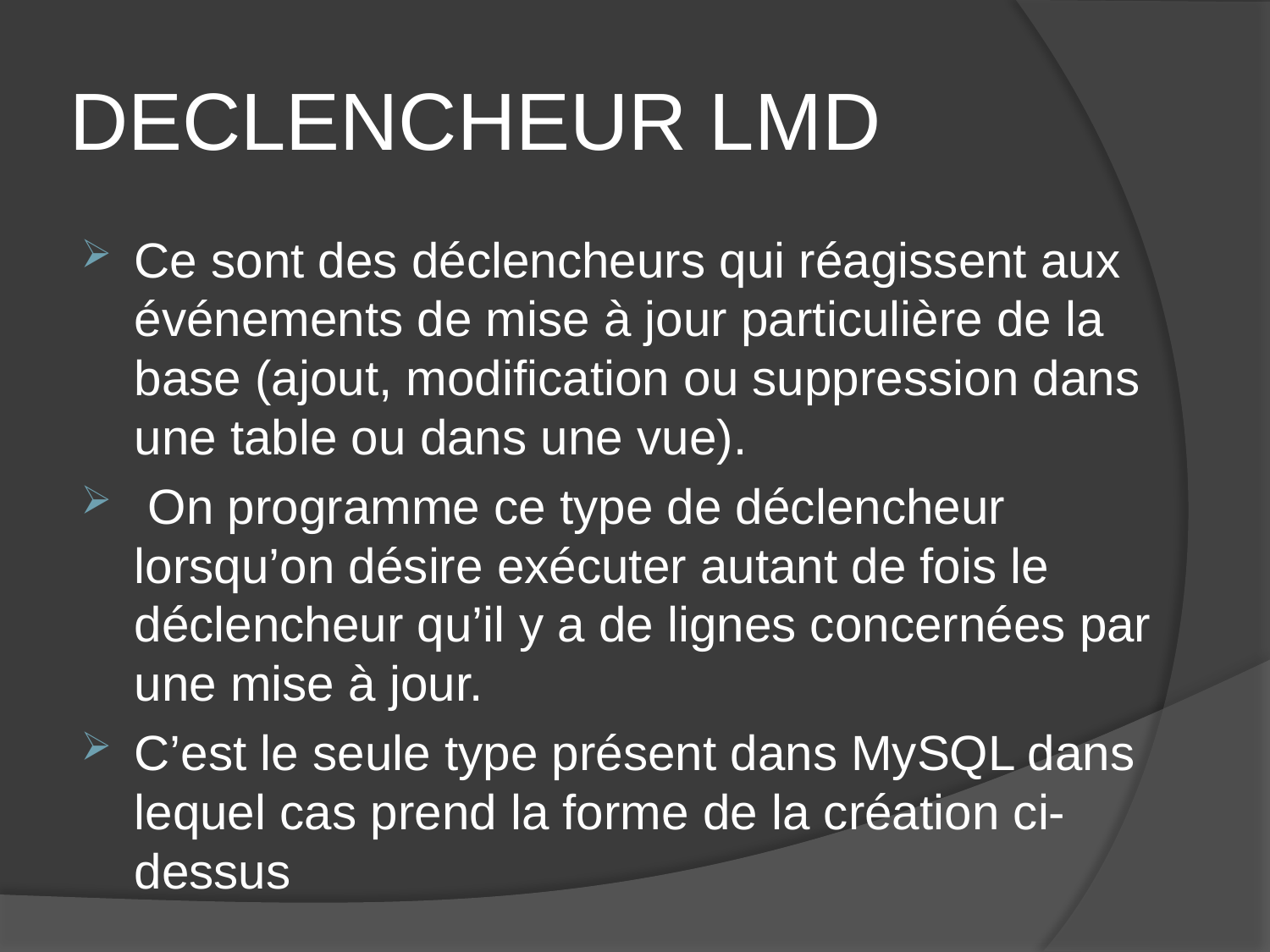

# DECLENCHEUR LMD
Ce sont des déclencheurs qui réagissent aux événements de mise à jour particulière de la base (ajout, modification ou suppression dans une table ou dans une vue).
 On programme ce type de déclencheur lorsqu’on désire exécuter autant de fois le déclencheur qu’il y a de lignes concernées par une mise à jour.
C’est le seule type présent dans MySQL dans lequel cas prend la forme de la création ci-dessus